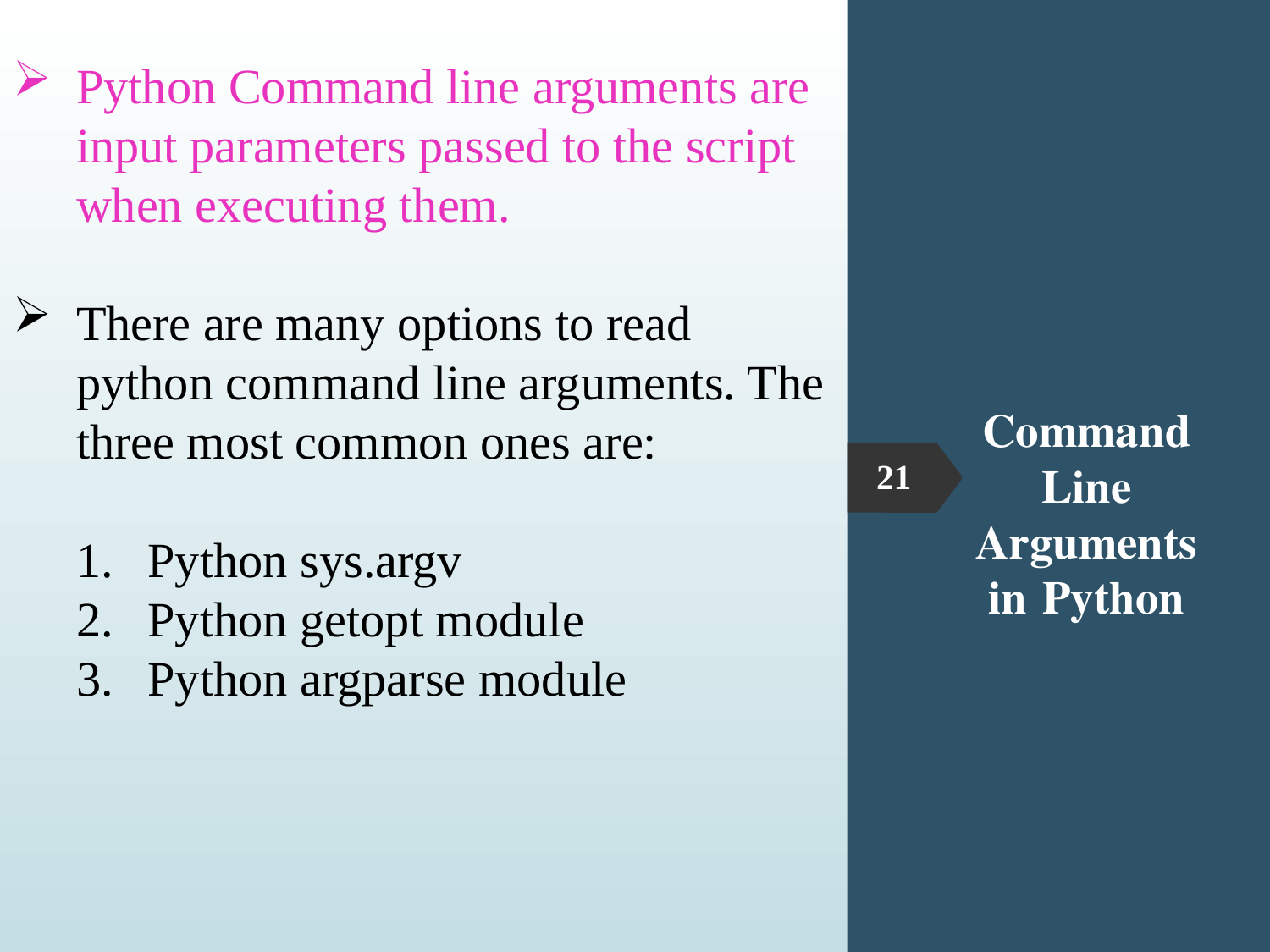

Python Command line arguments are input parameters passed to the script when executing them.

There are many options to read python command line arguments. The three most common ones are:

Python sys.argv
Python getopt module
Python argparse module

# Command Line Arguments in Python

 21